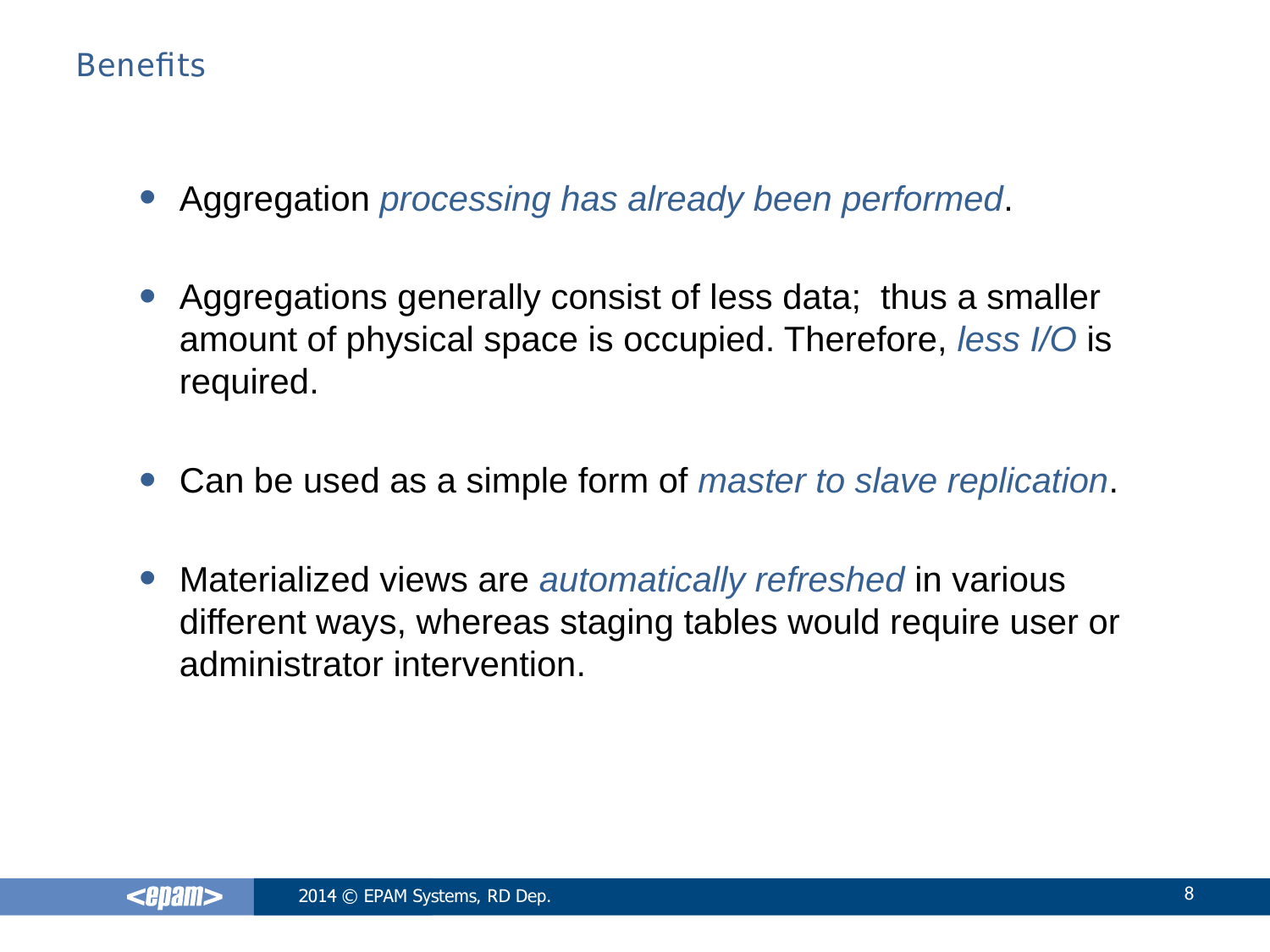

# Benefits
Aggregation processing has already been performed.

Aggregations generally consist of less data;  thus a smaller amount of physical space is occupied. Therefore, less I/O is required.

Can be used as a simple form of master to slave replication.

Materialized views are automatically refreshed in various different ways, whereas staging tables would require user or administrator intervention.
8
2014 © EPAM Systems, RD Dep.